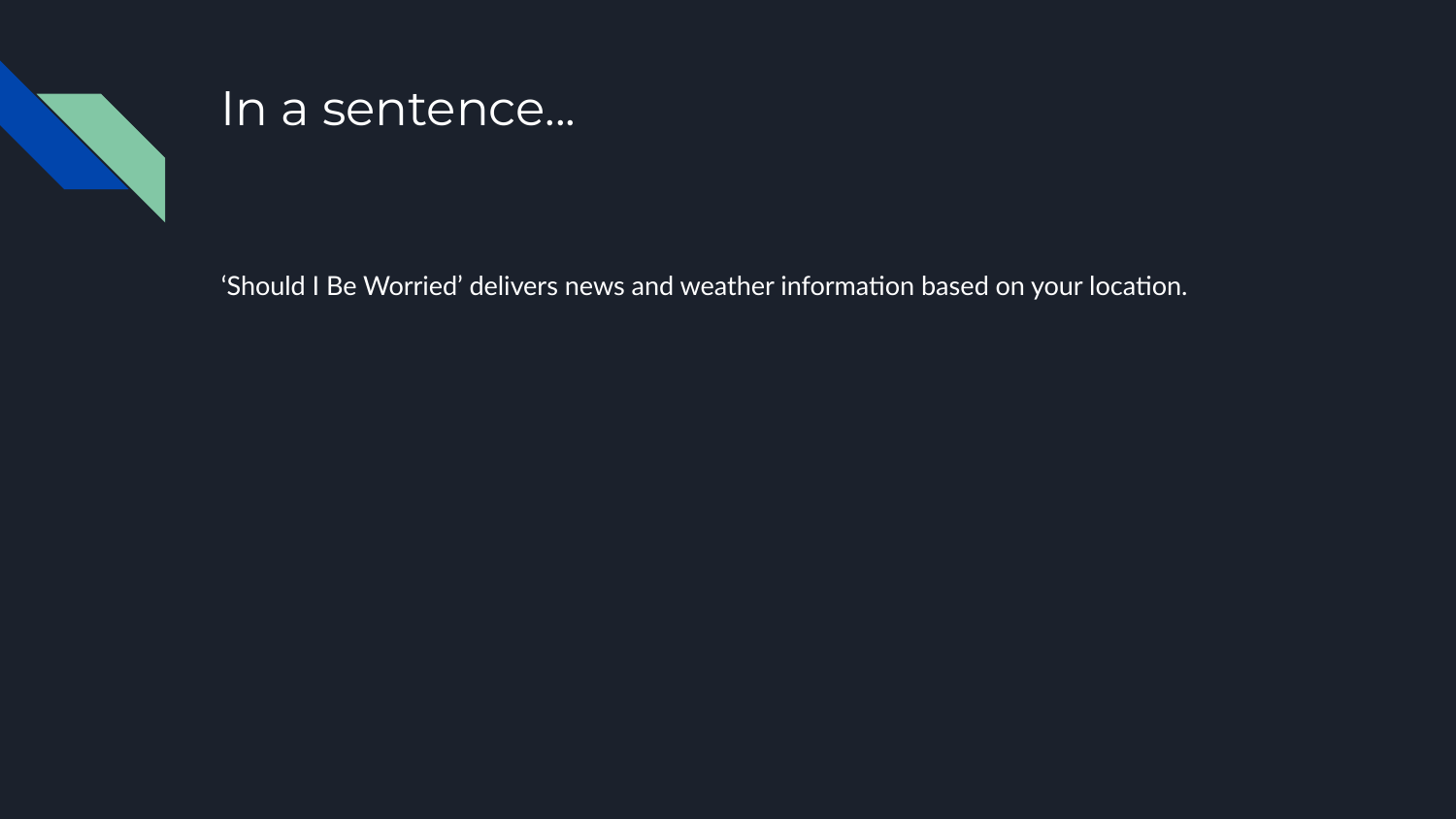

# In a sentence...
‘Should I Be Worried’ delivers news and weather information based on your location.